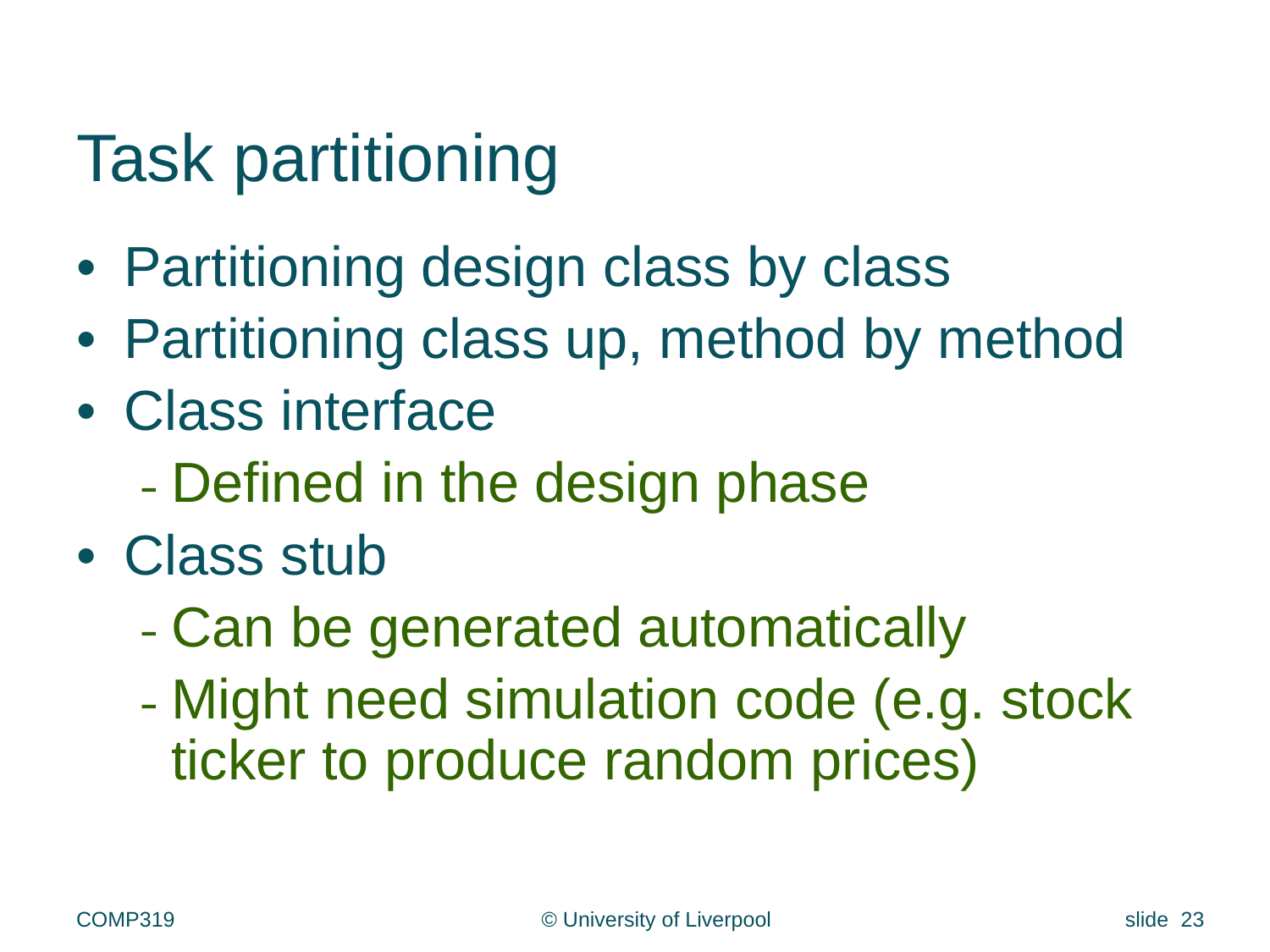

# Task partitioning
Partitioning design class by class
Partitioning class up, method by method
Class interface
Defined in the design phase
Class stub
Can be generated automatically
Might need simulation code (e.g. stock ticker to produce random prices)

COMP319
© University of Liverpool
slide  23